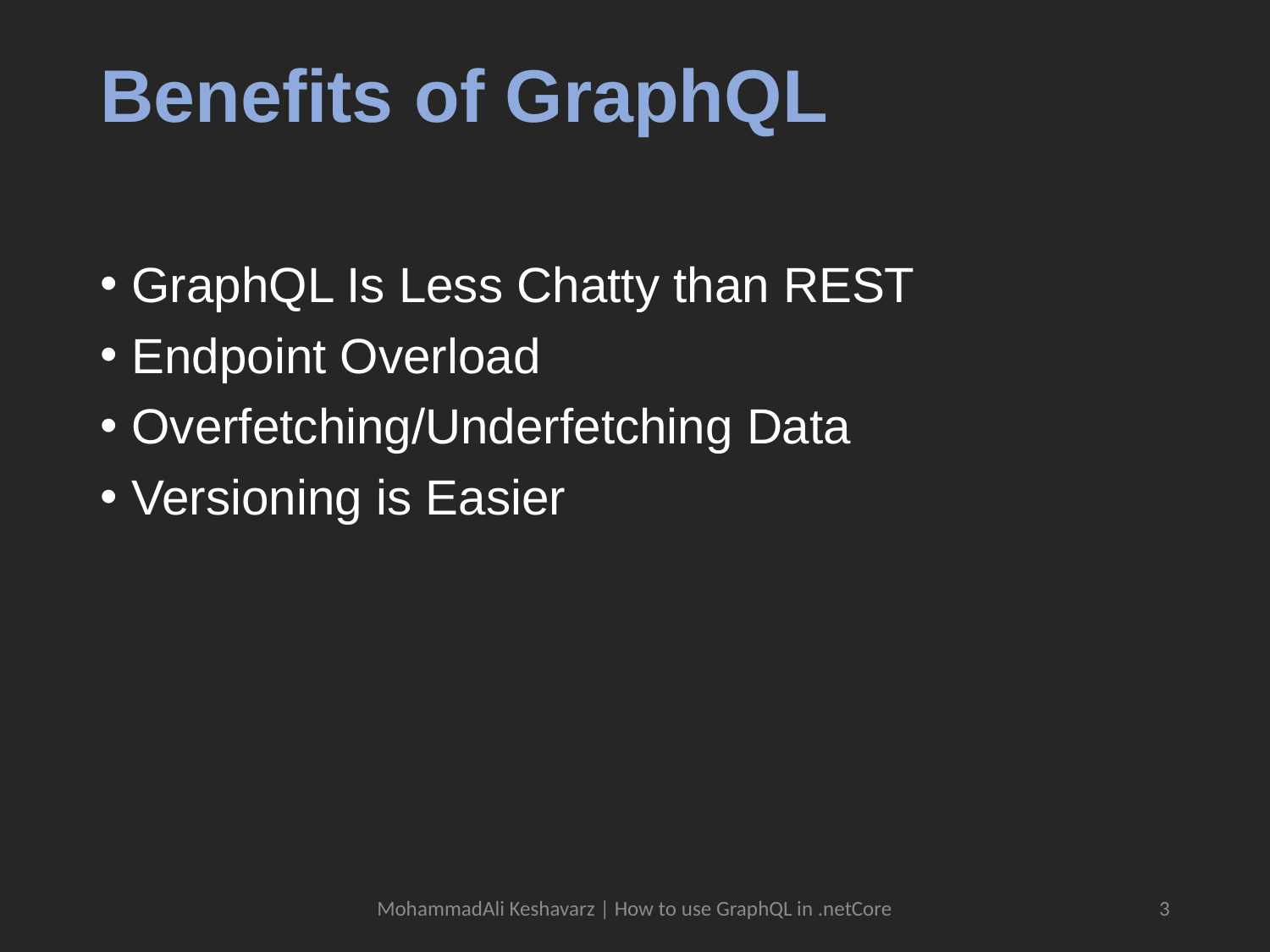

# Benefits of GraphQL
GraphQL Is Less Chatty than REST
Endpoint Overload
Overfetching/Underfetching Data
Versioning is Easier

MohammadAli Keshavarz | How to use GraphQL in .netCore
3